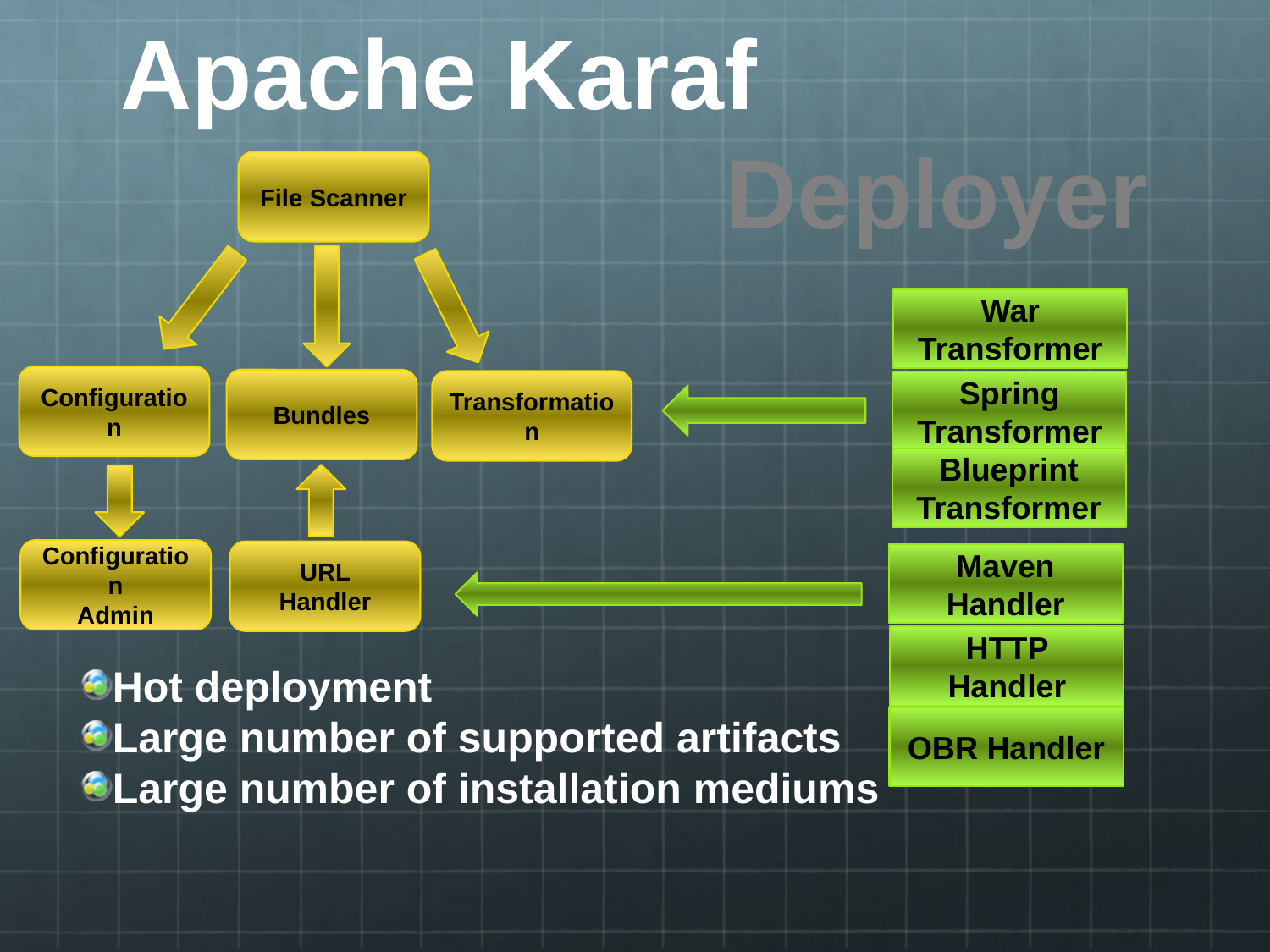

Apache Karaf
Deployer
File Scanner

War Transformer
Configuration
Bundles
Transformation
Spring
Transformer

Blueprint
Transformer

Configuration
Admin
URL
Handler
Maven Handler

HTTP Handler
Hot deployment
Large number of supported artifacts
Large number of installation mediums
OBR Handler